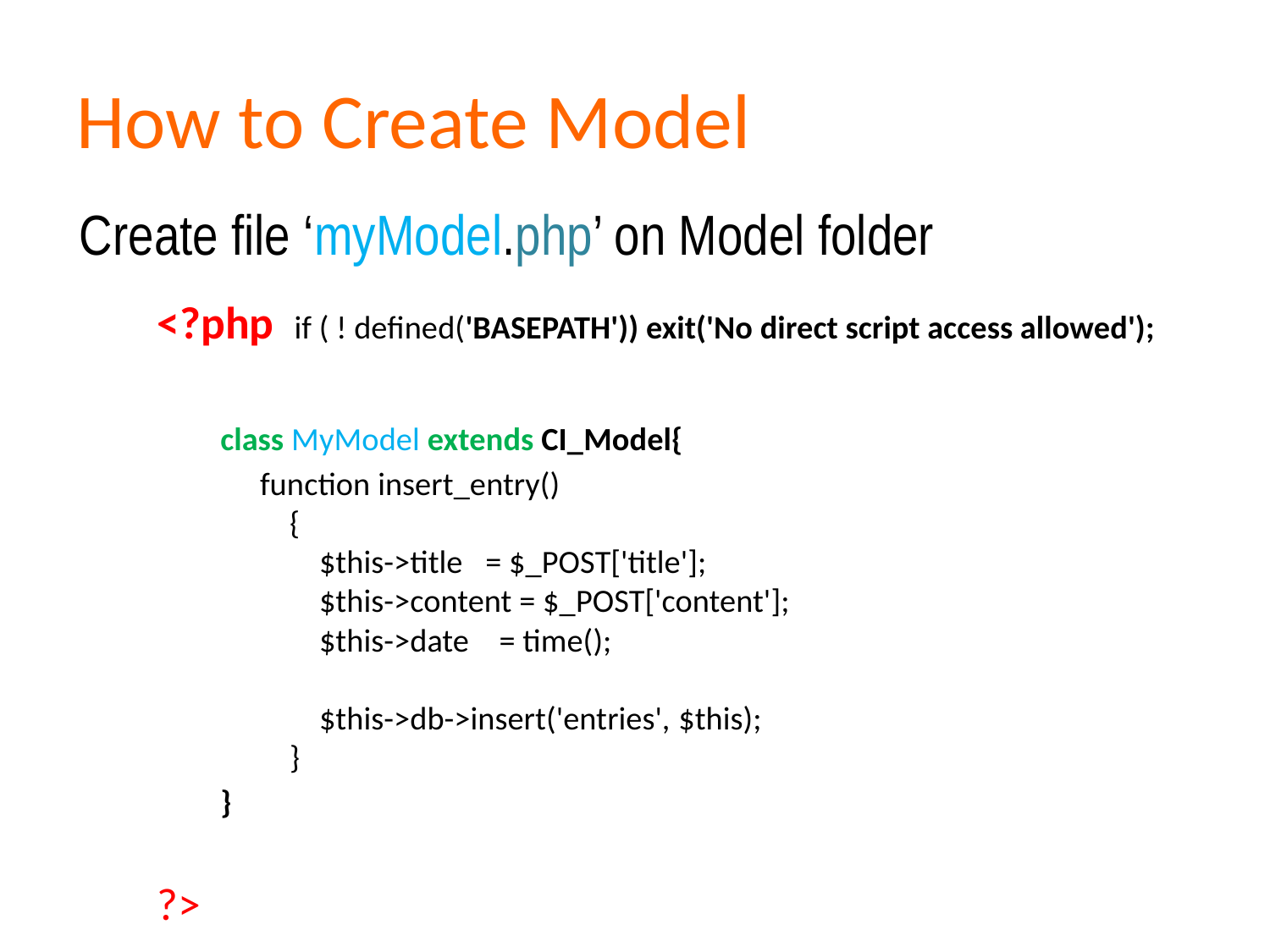

# How to Create Model
Create file ‘myModel.php’ on Model folder
<?php  if ( ! defined('BASEPATH')) exit('No direct script access allowed');

class MyModel extends CI_Model{
		function insert_entry()
    {
        $this->title   = $_POST['title'];
        $this->content = $_POST['content'];
        $this->date    = time();
        $this->db->insert('entries', $this);
    }
}

?>